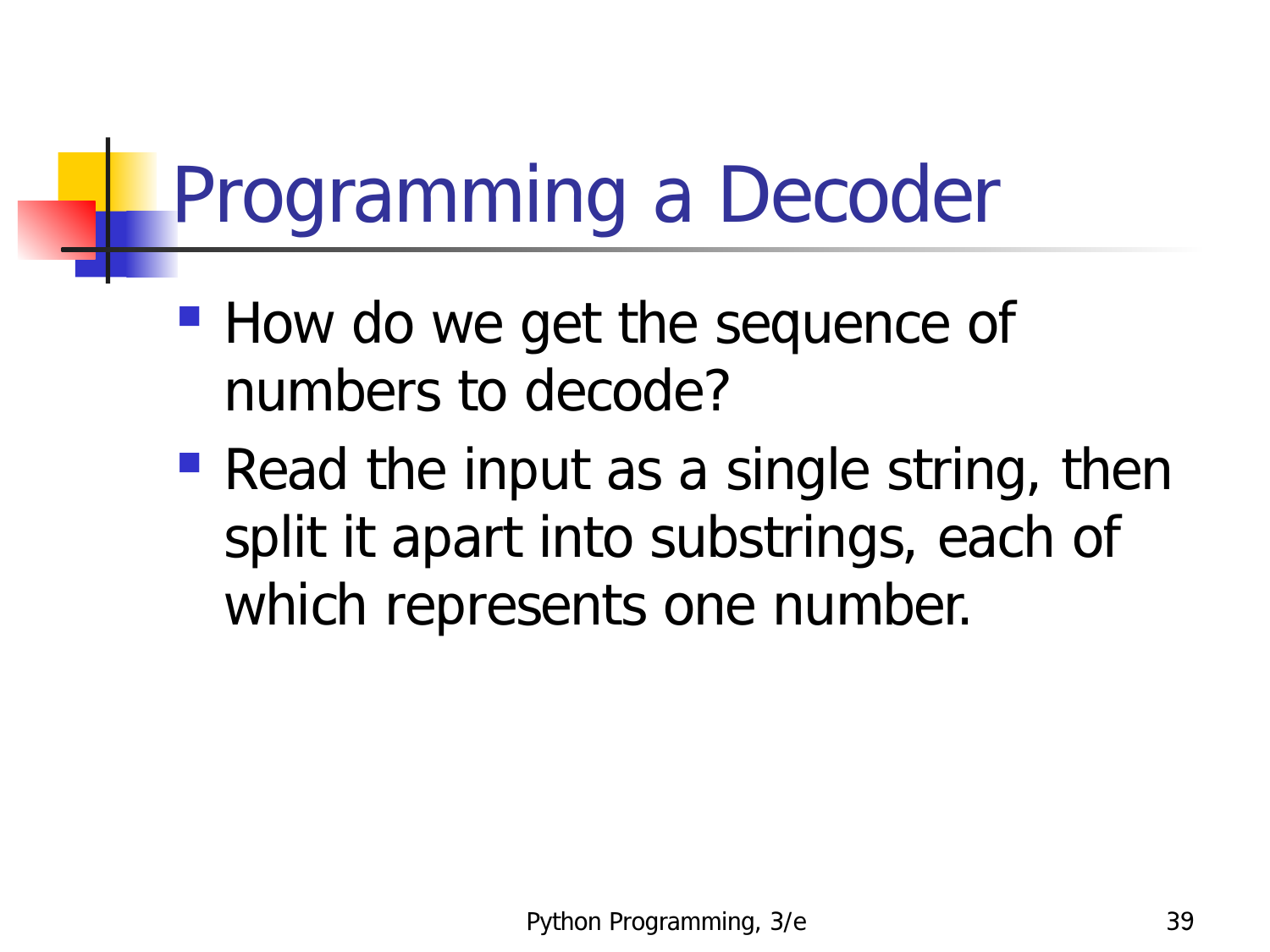

# Programming a Decoder
How do we get the sequence of numbers to decode?
Read the input as a single string, then split it apart into substrings, each of which represents one number.
Python Programming, 3/e
39